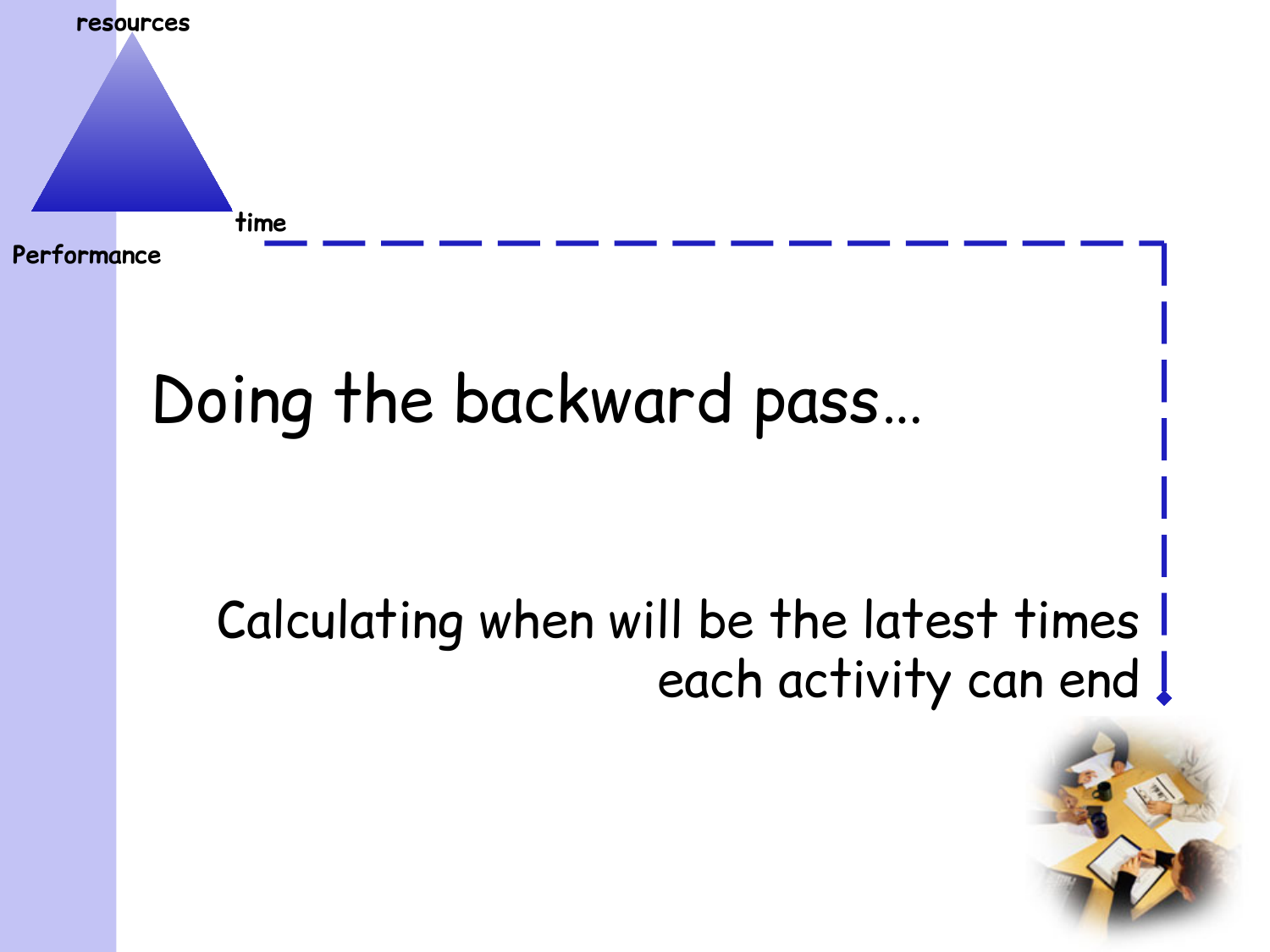

# Doing the backward pass…
Calculating when will be the latest times each activity can end